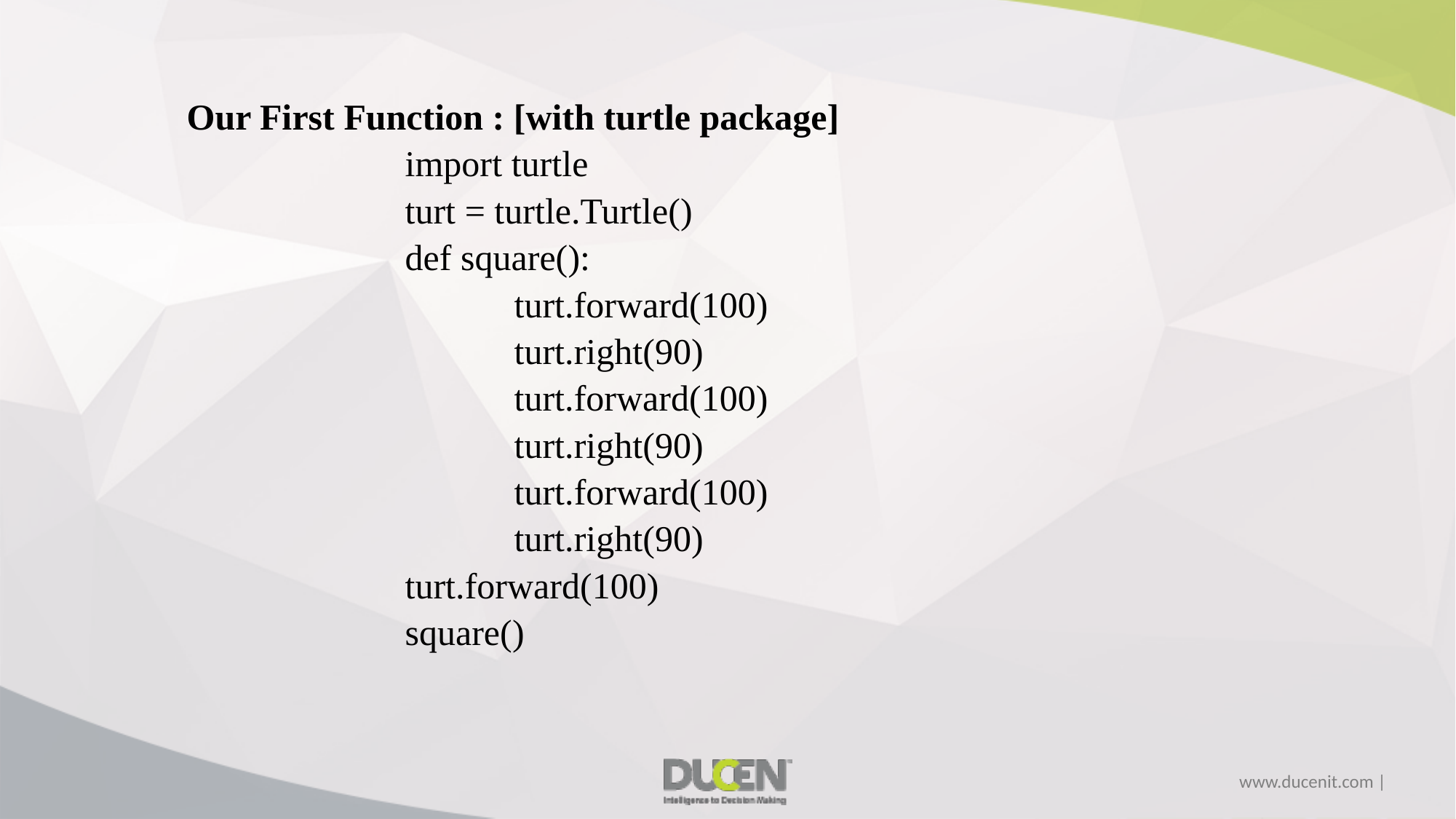

Our First Function : [with turtle package]
		import turtle
		turt = turtle.Turtle()
		def square():
			turt.forward(100)
			turt.right(90)
			turt.forward(100)
			turt.right(90)
			turt.forward(100)
			turt.right(90)
	            turt.forward(100)
		square()